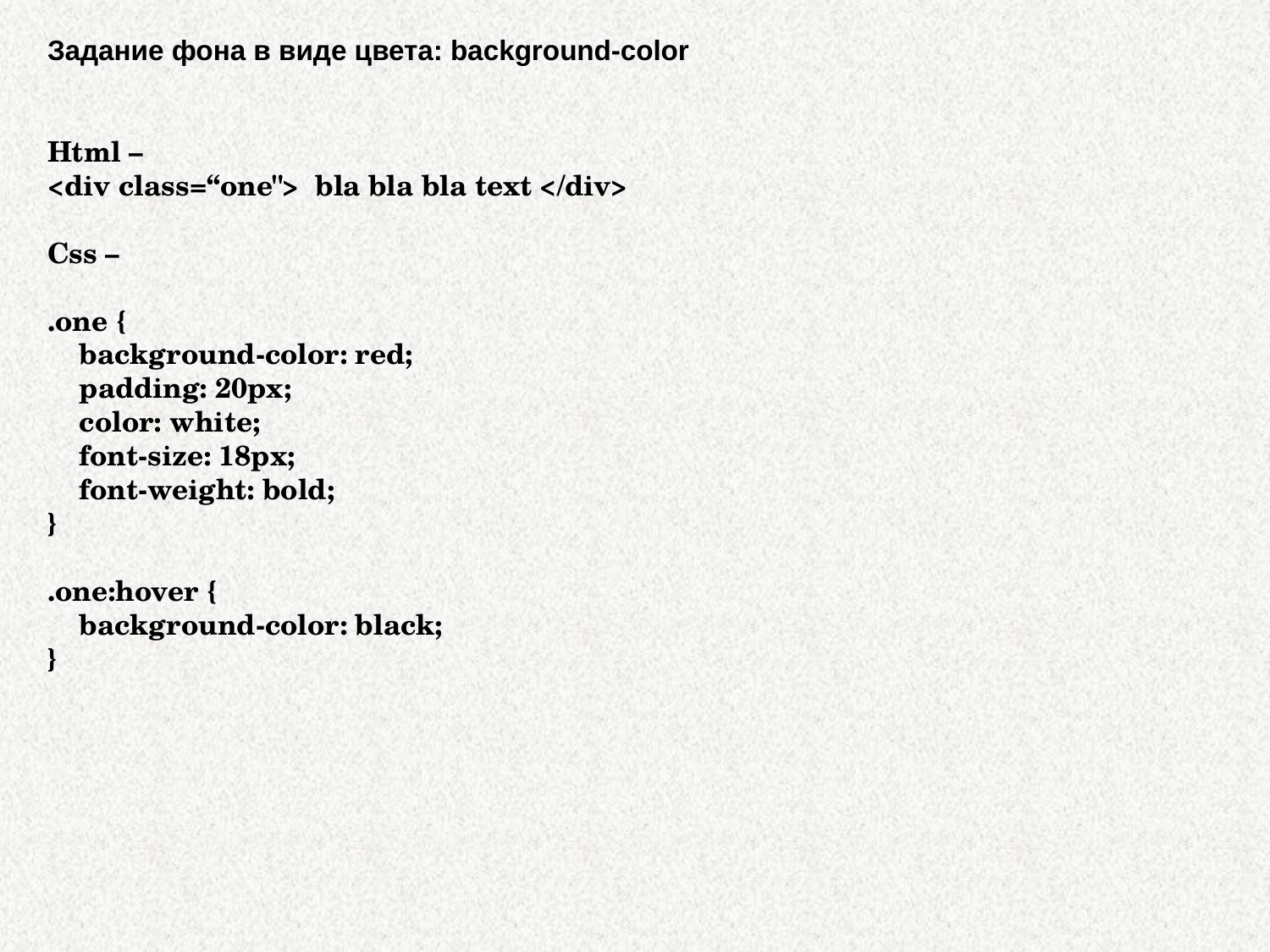

Задание фона в виде цвета: background-color

Html –
<div class=“one">  bla bla bla text </div>

Css –

.one {
    background-color: red;
    padding: 20px;
    color: white;
    font-size: 18px;
    font-weight: bold;
}

.one:hover {
    background-color: black;
}